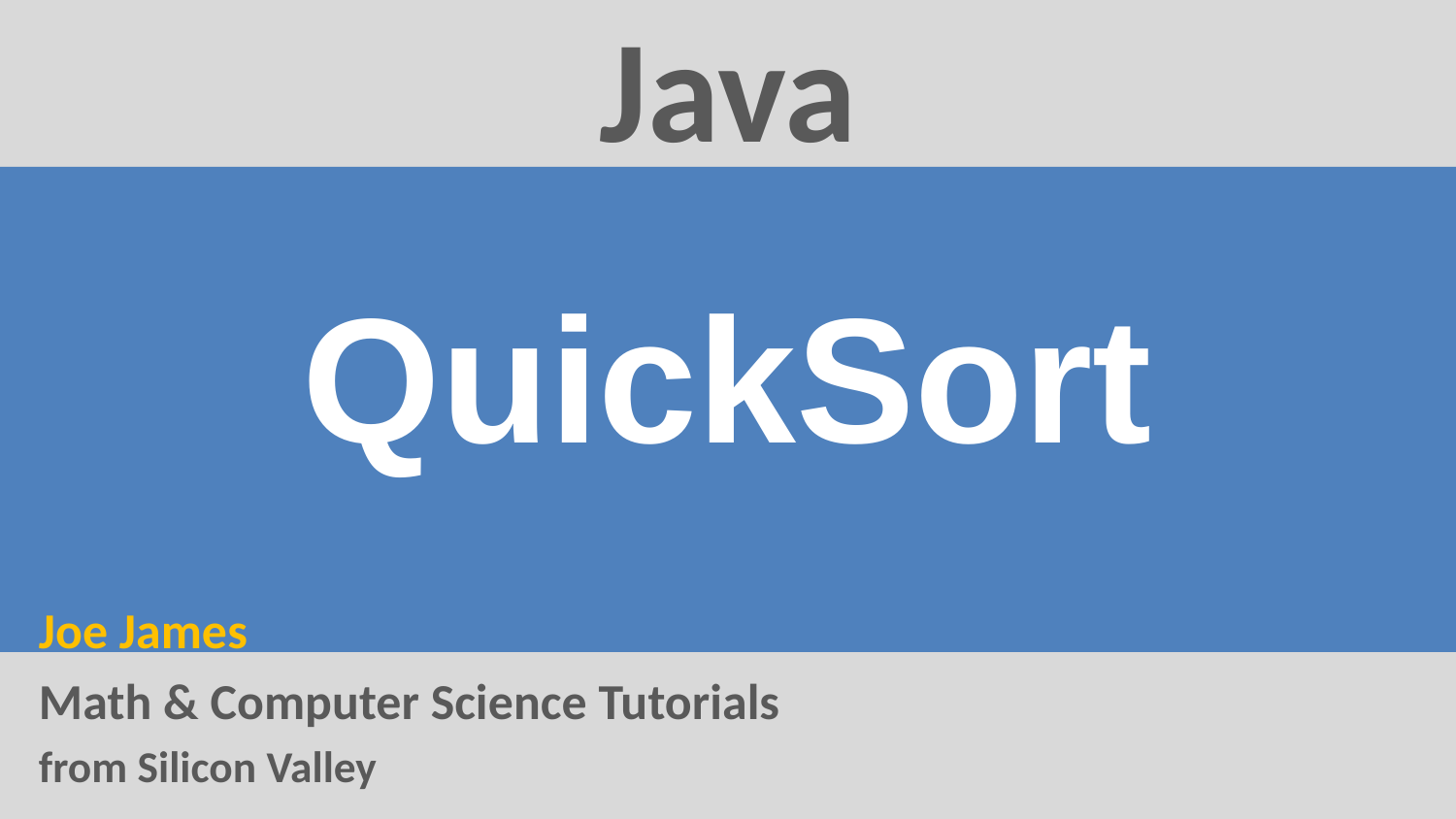

Java

# QuickSort
Joe James
Math & Computer Science Tutorials
from Silicon Valley